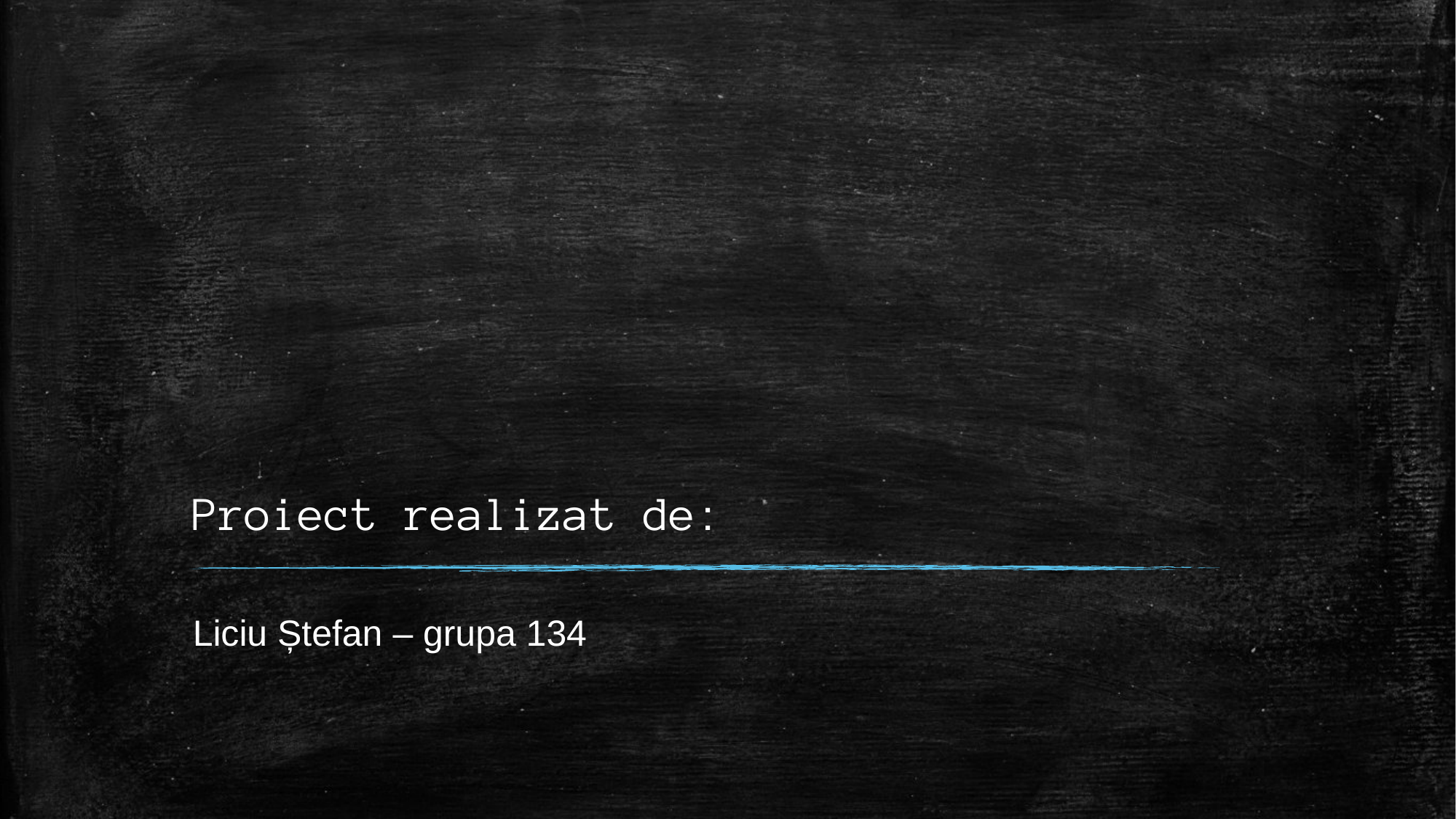

# Proiect realizat de:
Liciu Ștefan – grupa 134